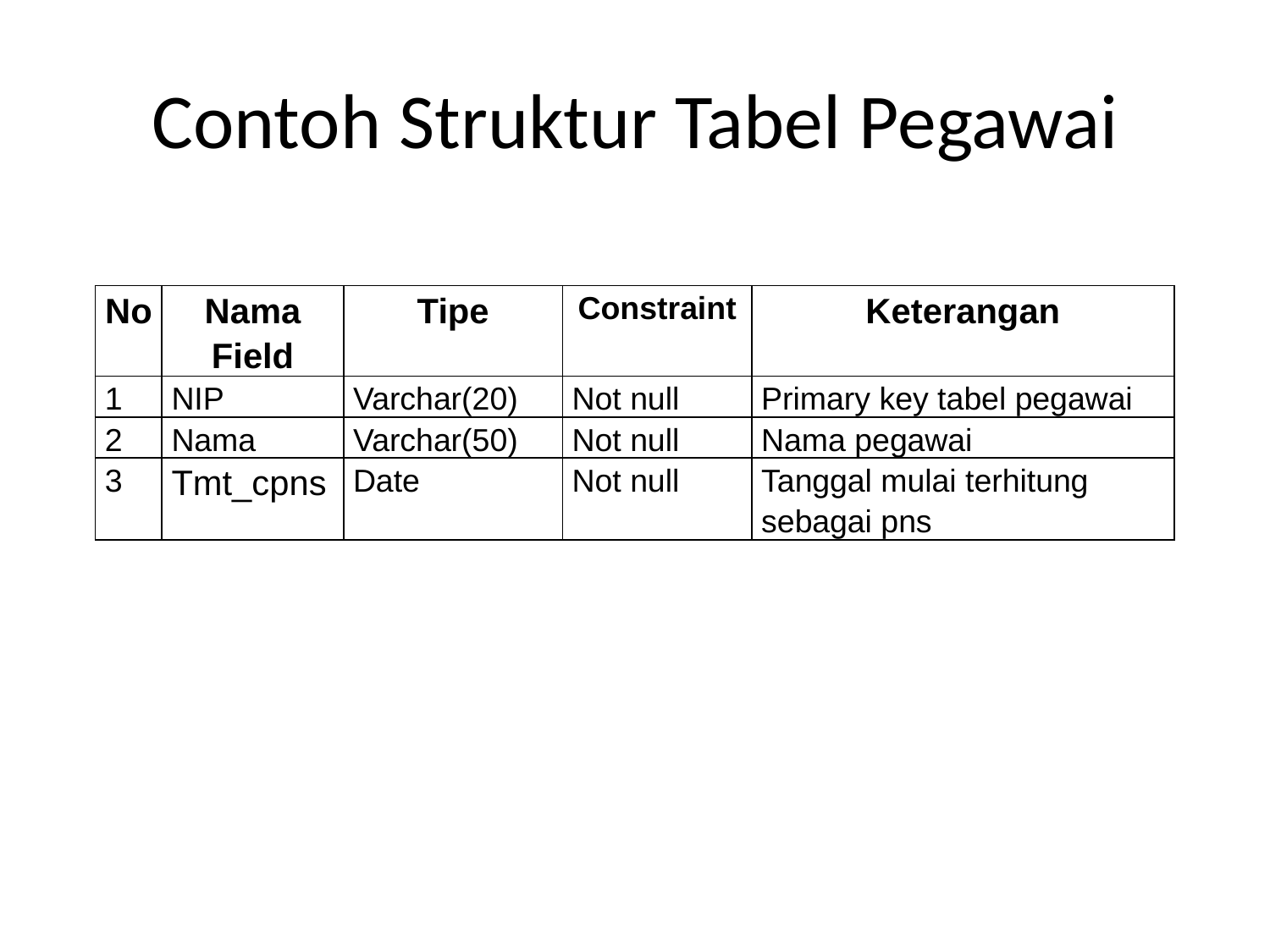

# Contoh Struktur Tabel Pegawai
| No | Nama Field | Tipe | Constraint | Keterangan |
| --- | --- | --- | --- | --- |
| 1 | NIP | Varchar(20) | Not null | Primary key tabel pegawai |
| 2 | Nama | Varchar(50) | Not null | Nama pegawai |
| 3 | Tmt\_cpns | Date | Not null | Tanggal mulai terhitung sebagai pns |